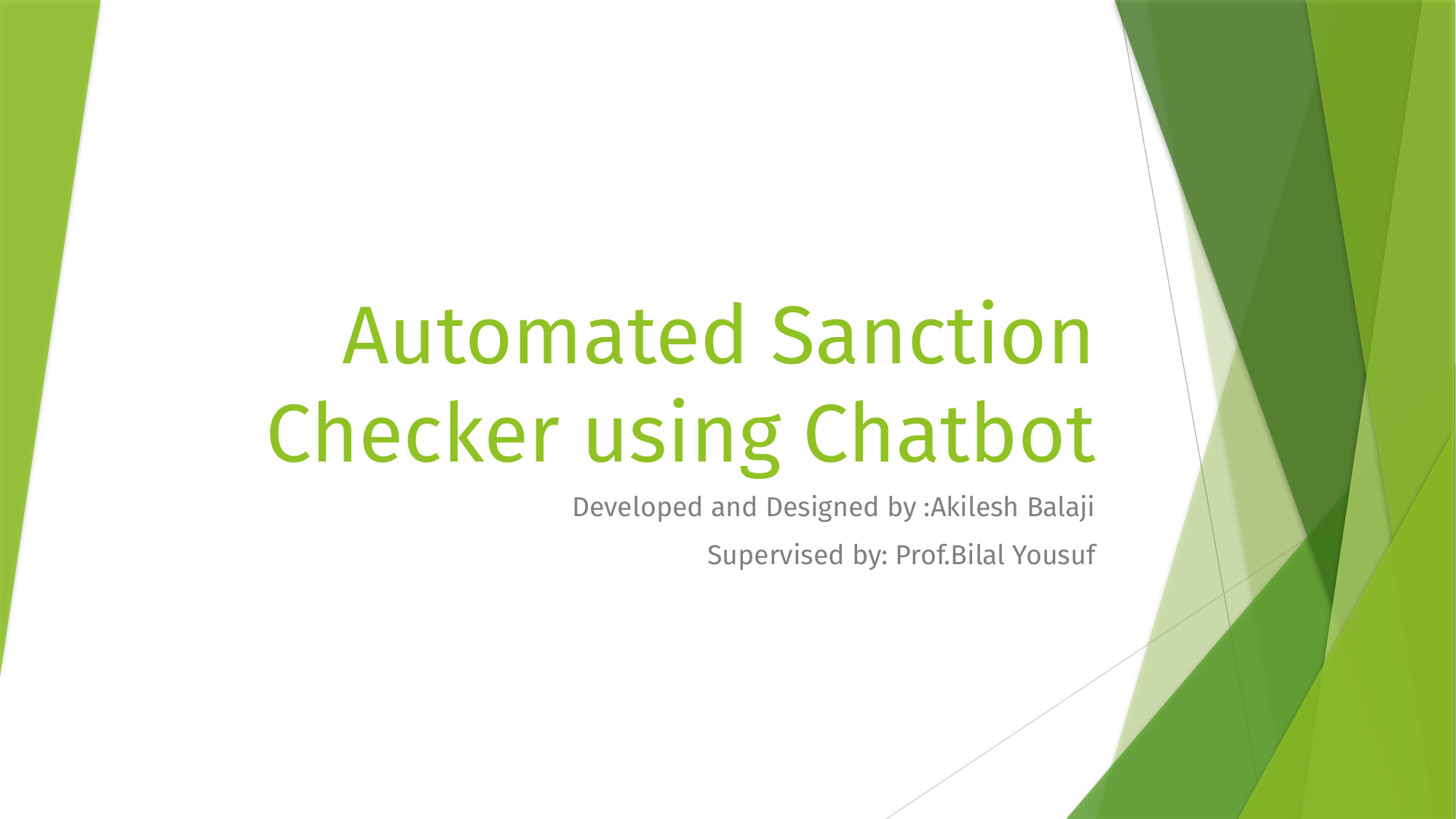

# Automated Sanction Checker using Chatbot
Developed and Designed by :Akilesh Balaji
Supervised by: Prof.Bilal Yousuf